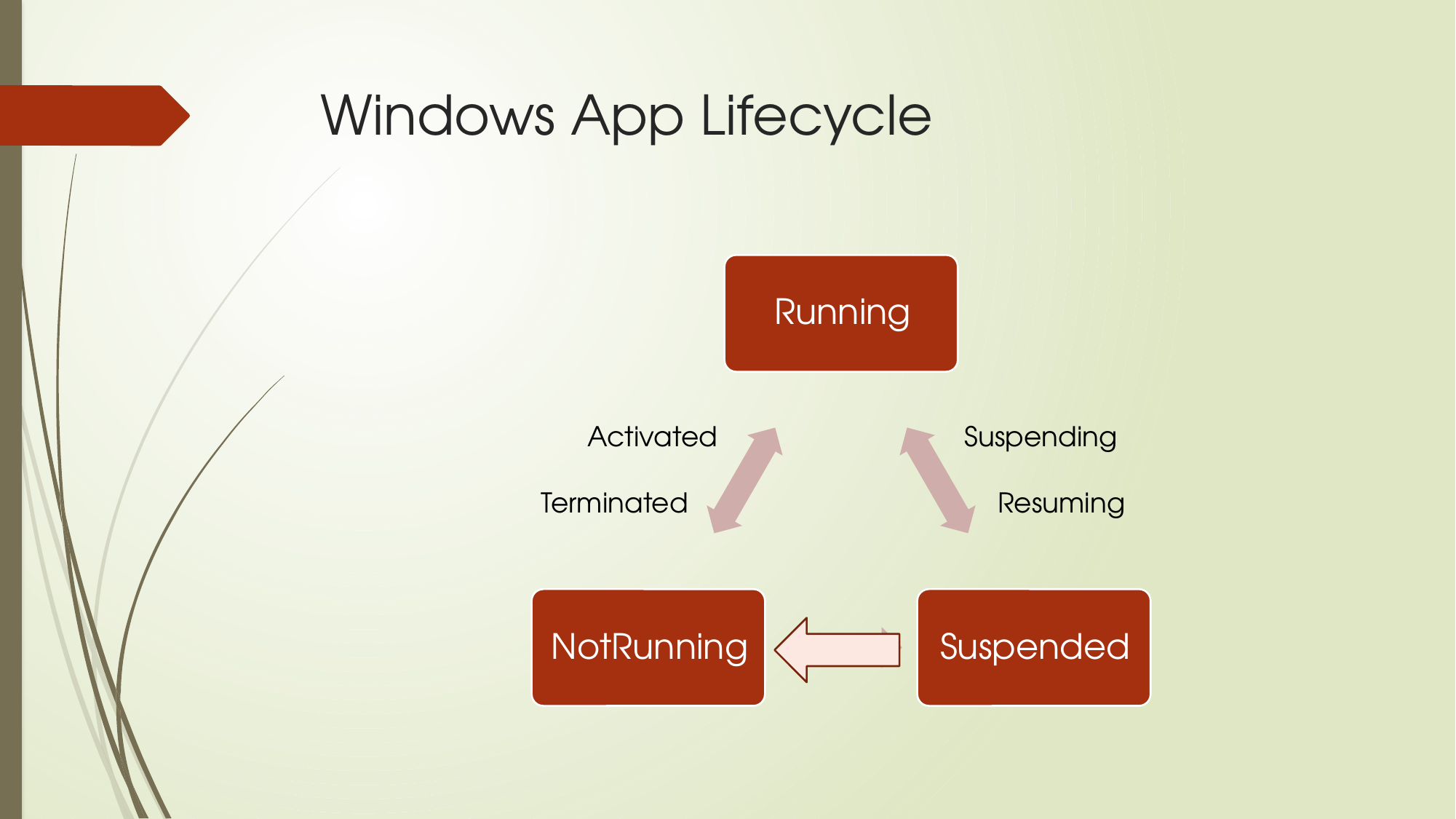

# Windows App Lifecycle
Running

Suspended

NotRunning

Activated
Suspending
Terminated
Resuming